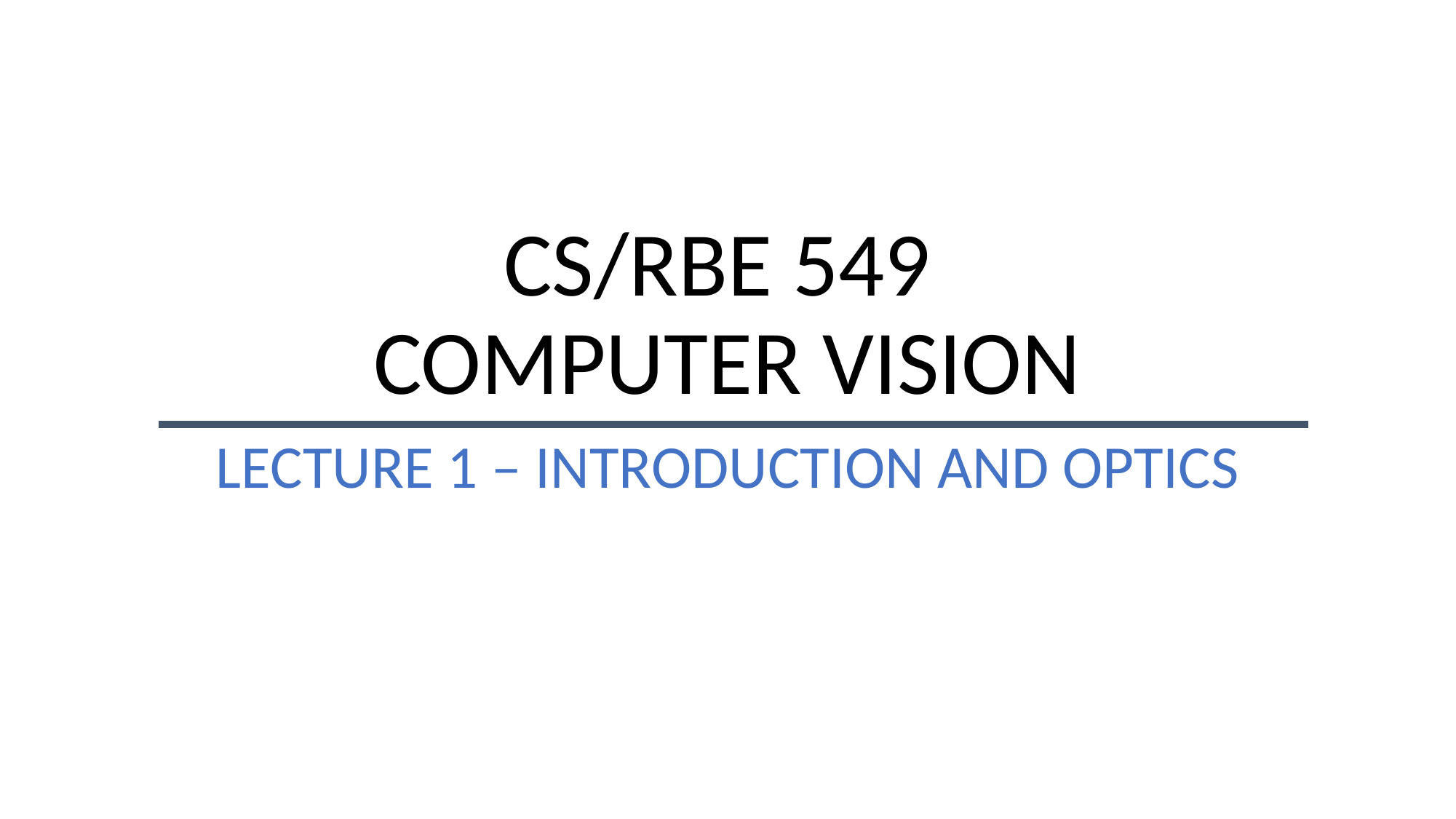

# CS/RBE 549 COMPUTER VISION
LECTURE 1 – INTRODUCTION AND OPTICS